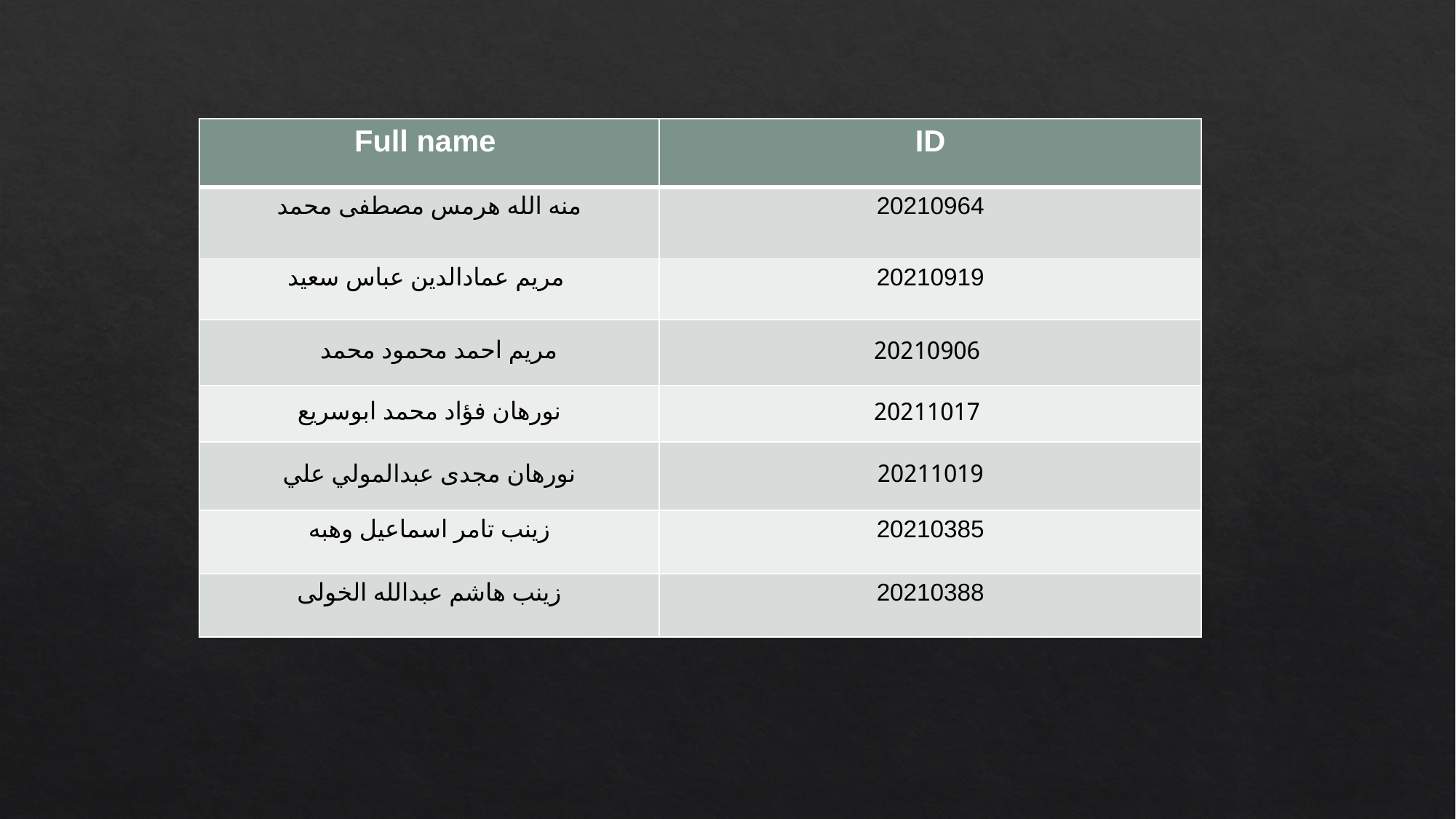

#
| Full name | ID |
| --- | --- |
| منه الله هرمس مصطفى محمد | 20210964 |
| مريم عمادالدين عباس سعيد | 20210919 |
| مريم احمد محمود محمد | 20210906 |
| نورهان فؤاد محمد ابوسريع | 20211017 |
| نورهان مجدى عبدالمولي علي | 20211019 |
| زينب تامر اسماعيل وهبه | 20210385 |
| زينب هاشم عبدالله الخولى | 20210388 |